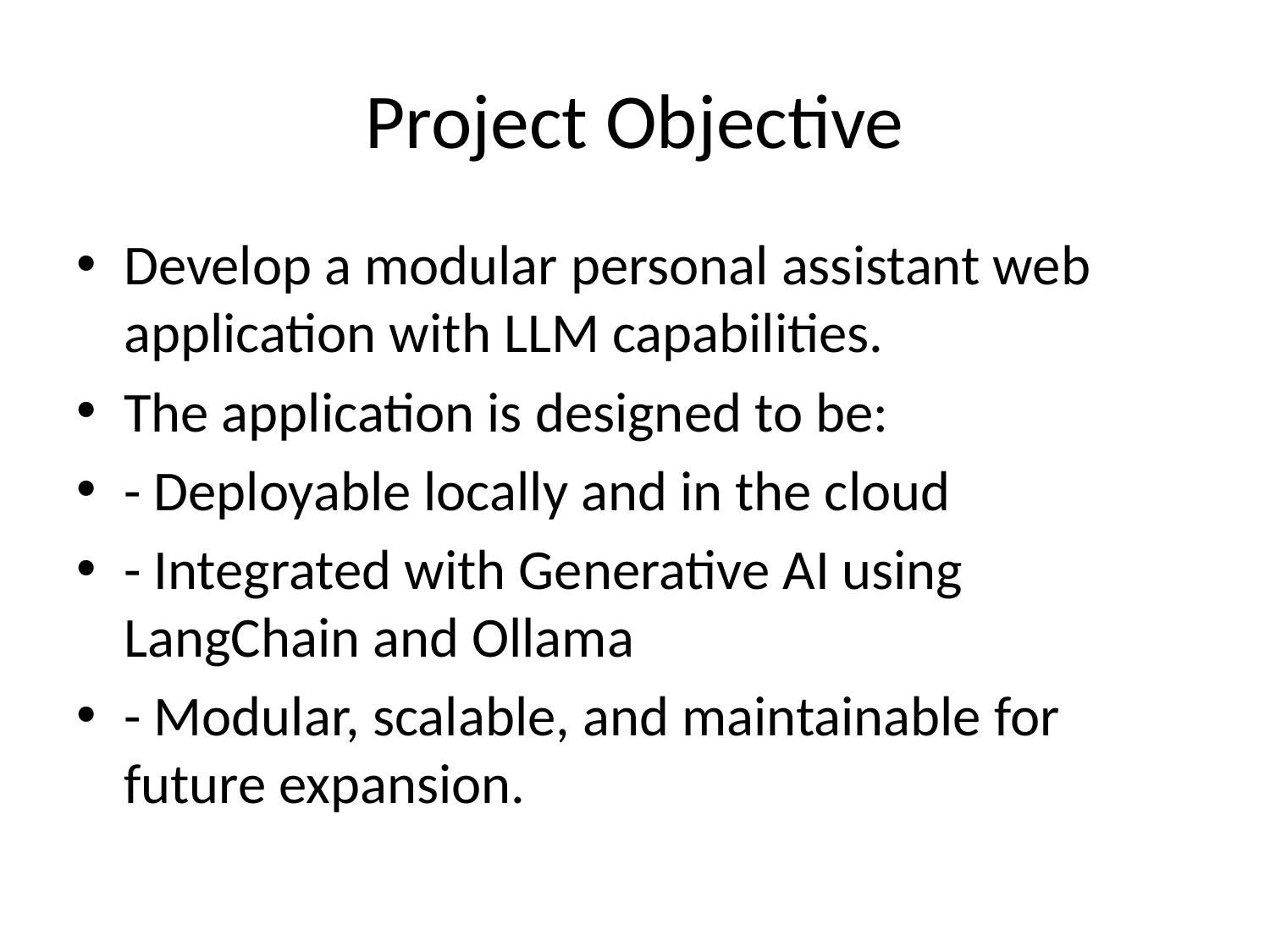

# Project Objective
Develop a modular personal assistant web application with LLM capabilities.
The application is designed to be:
- Deployable locally and in the cloud
- Integrated with Generative AI using LangChain and Ollama
- Modular, scalable, and maintainable for future expansion.